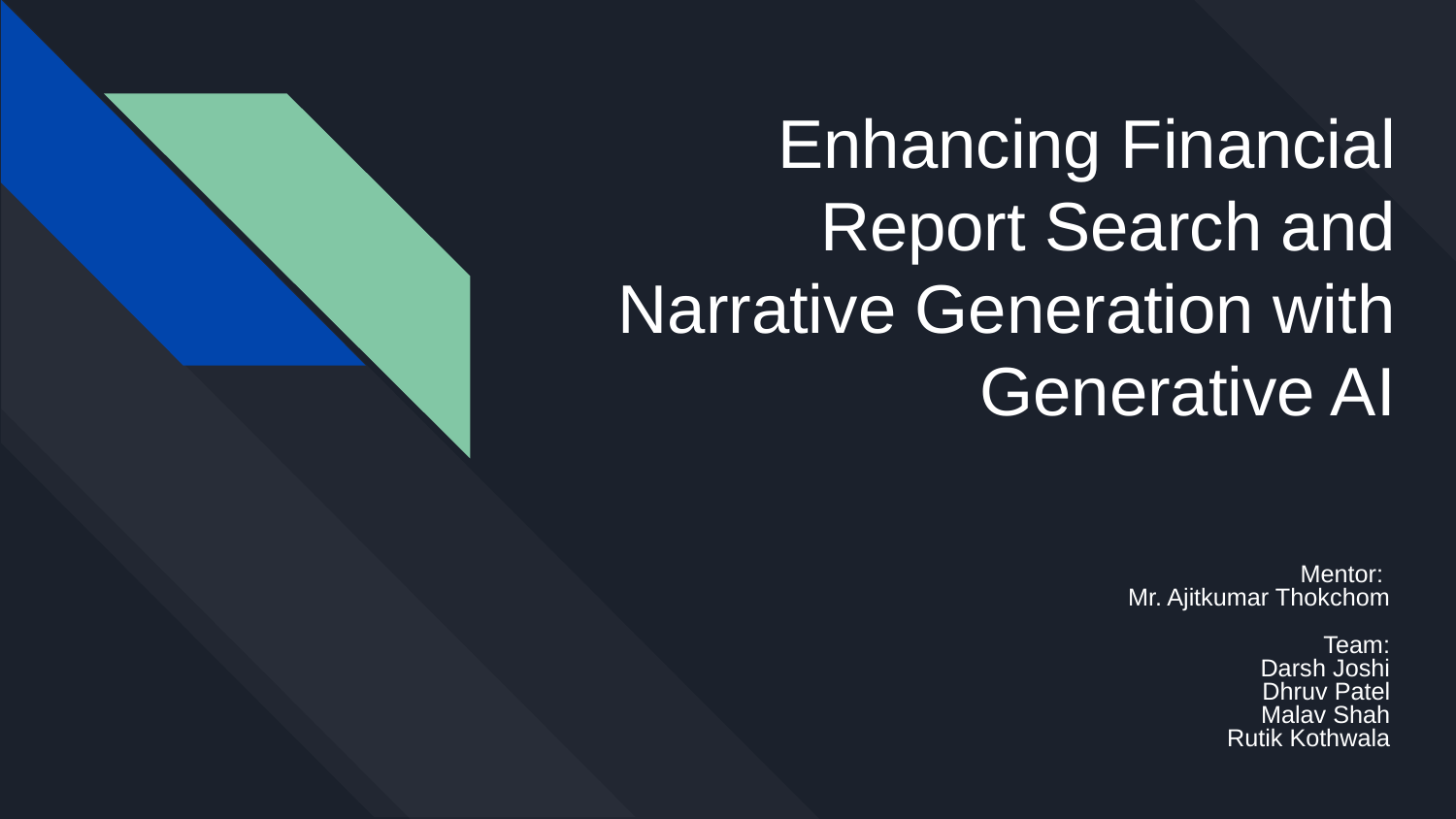

Enhancing Financial Report Search and Narrative Generation with Generative AI

Mentor:
Mr. Ajitkumar Thokchom

Team:
Darsh Joshi
Dhruv Patel
Malav Shah
Rutik Kothwala